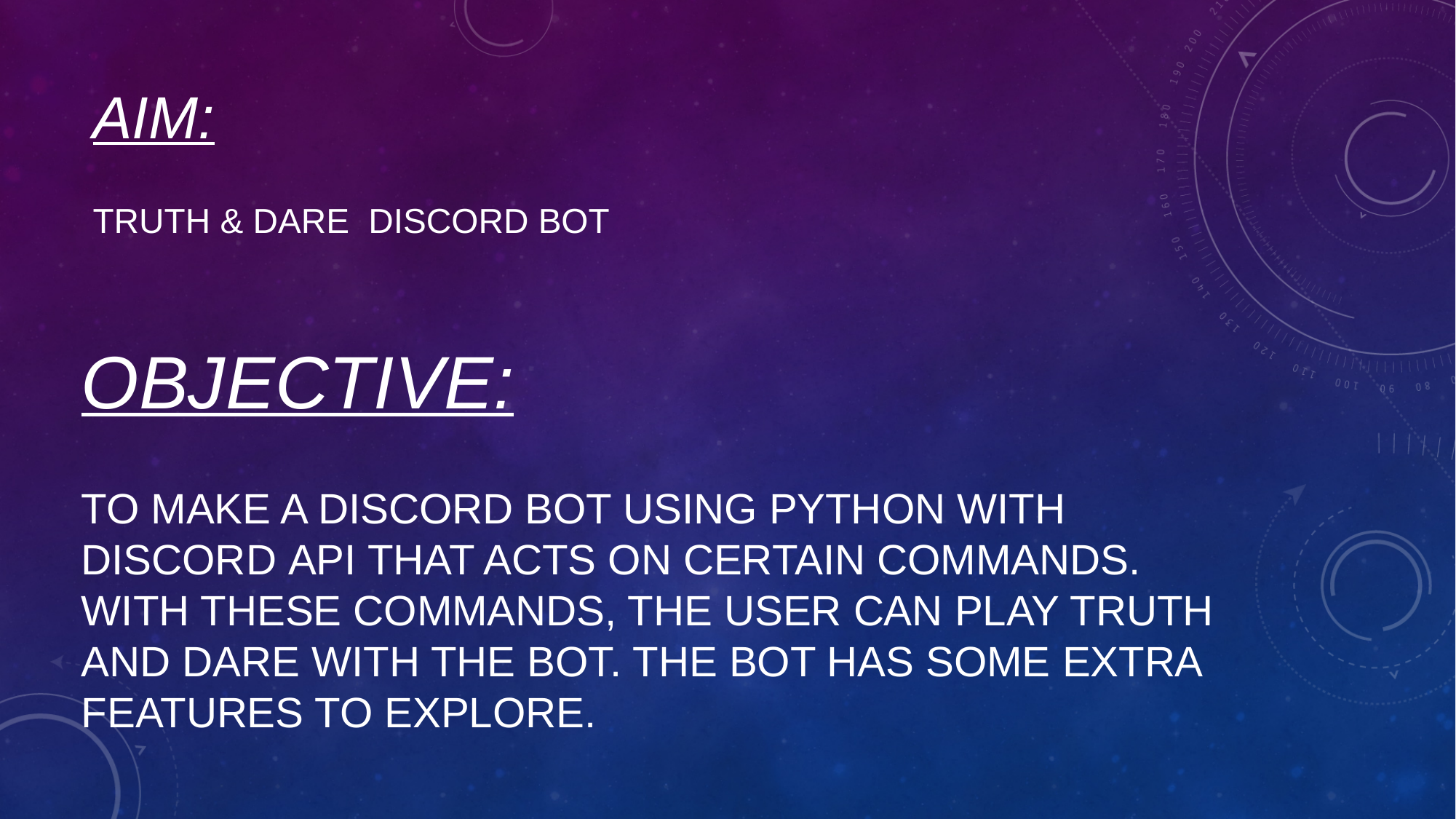

# AIM: Truth & dare  discord bot
Objective:

TO MAKE A DISCORD BOT USING PYTHON WITH DISCORD API THAT ACTS ON CERTAIN COMMANDS.  WITH THESE COMMANDS, THE USER CAN PLAY TRUTH AND DARE WITH THE BOT. THE BOT HAS SOME EXTRA FEATURES TO EXPLORE.